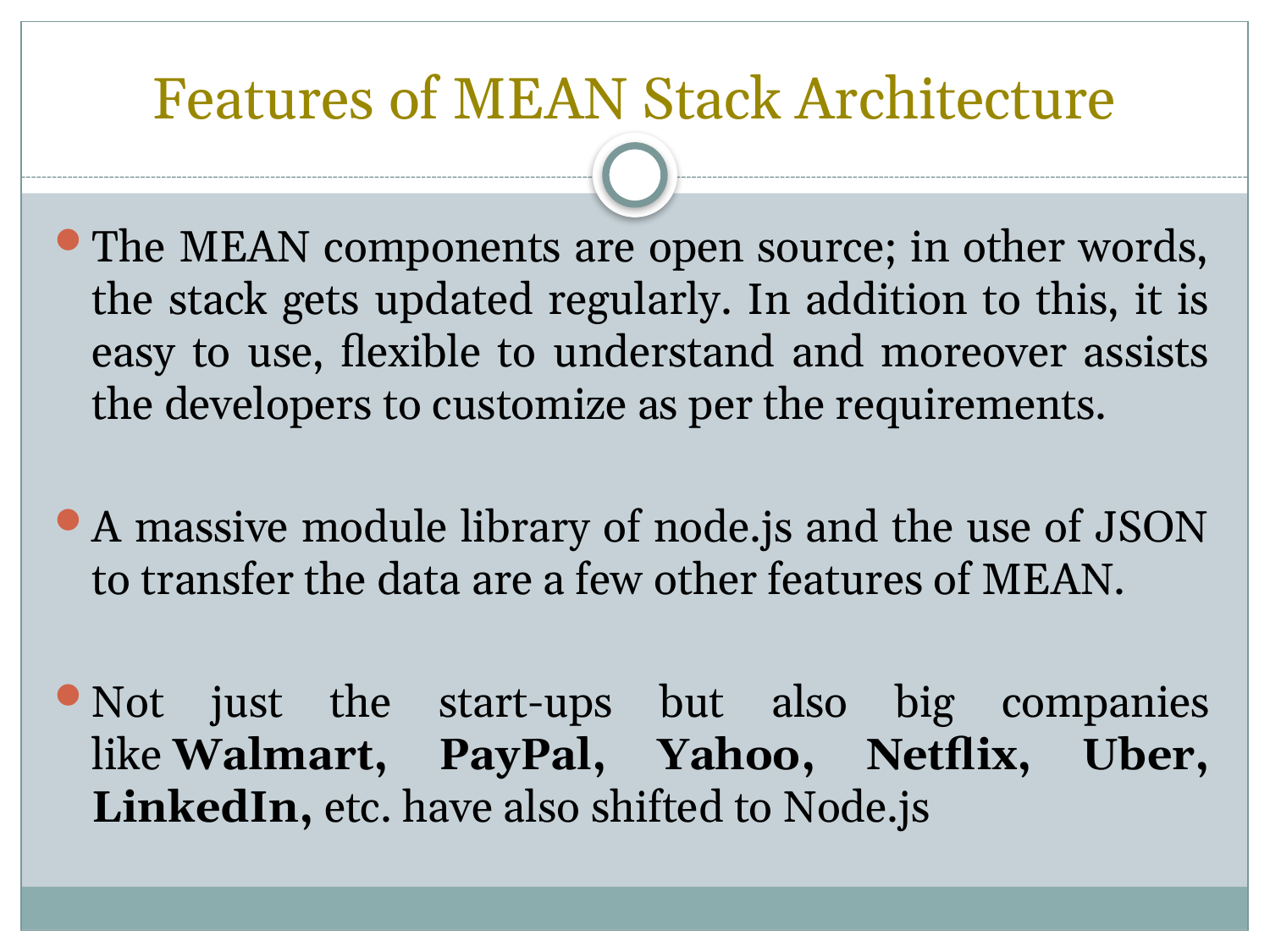

# Features of MEAN Stack Architecture
The MEAN components are open source; in other words, the stack gets updated regularly. In addition to this, it is easy to use, flexible to understand and moreover assists the developers to customize as per the requirements.

A massive module library of node.js and the use of JSON to transfer the data are a few other features of MEAN.

Not just the start-ups but also big companies like Walmart, PayPal, Yahoo, Netflix, Uber, LinkedIn, etc. have also shifted to Node.js